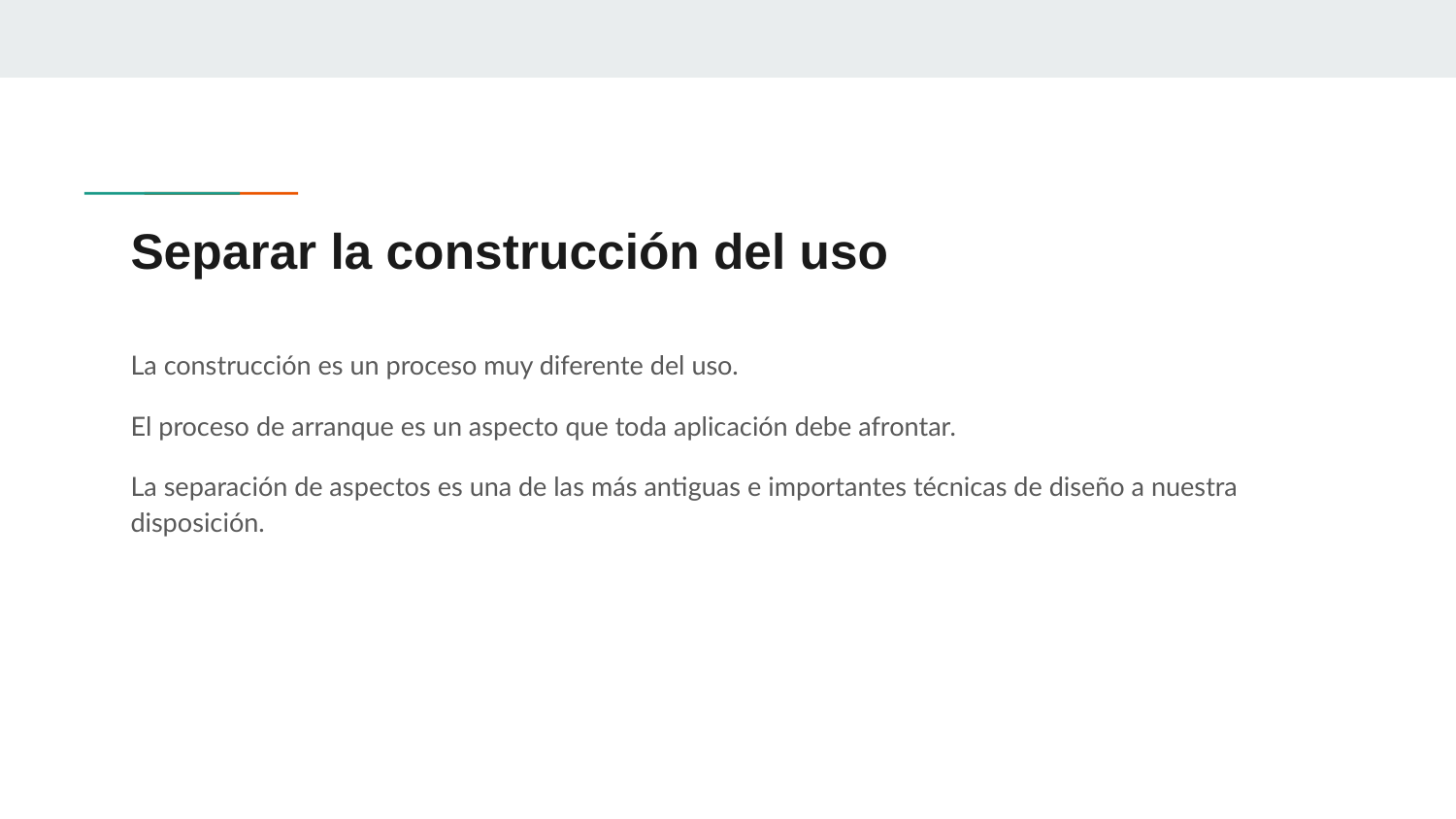

# Separar la construcción del uso
La construcción es un proceso muy diferente del uso.
El proceso de arranque es un aspecto que toda aplicación debe afrontar.
La separación de aspectos es una de las más antiguas e importantes técnicas de diseño a nuestra disposición.